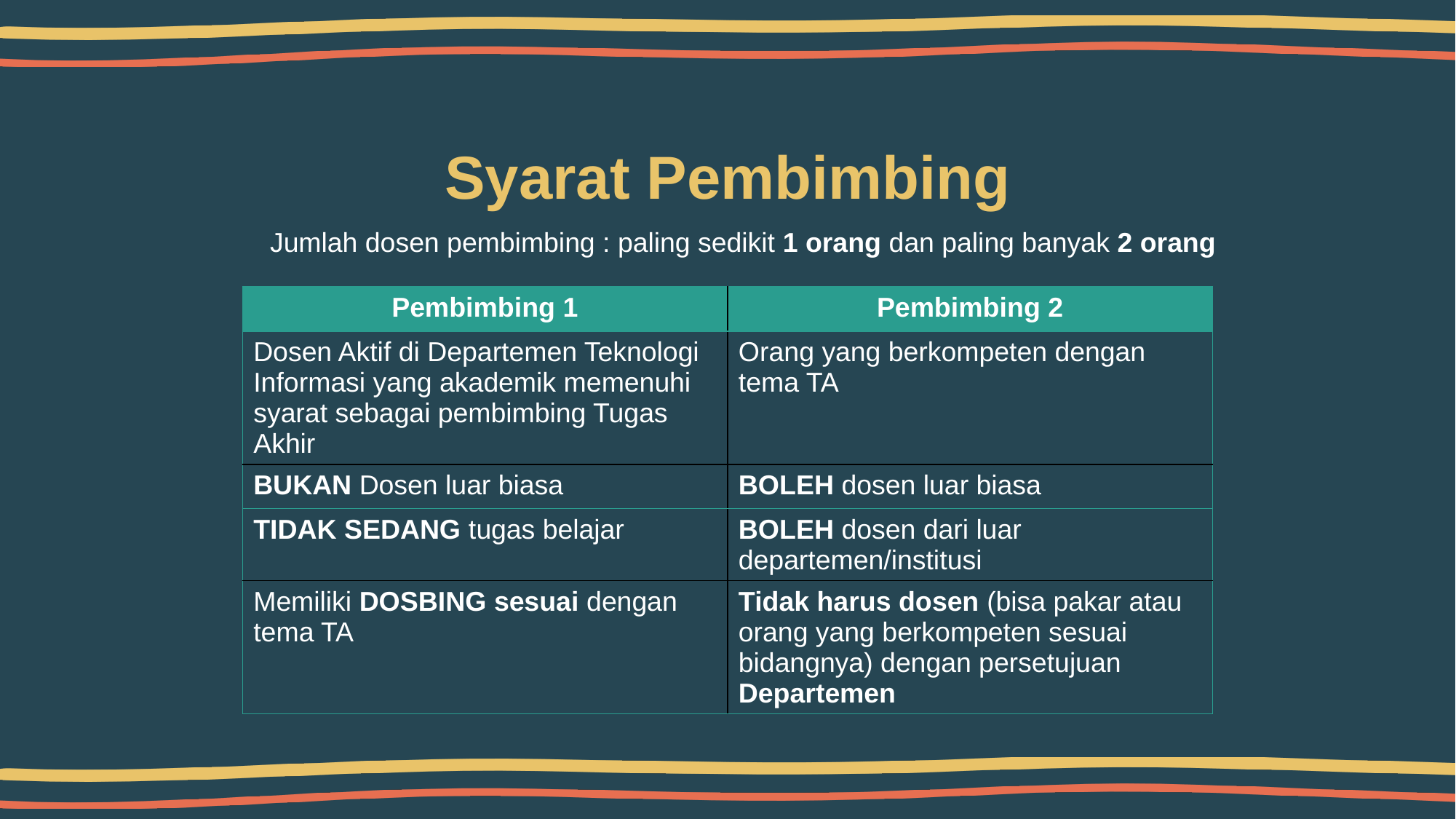

# Syarat Pembimbing
Jumlah dosen pembimbing : paling sedikit 1 orang dan paling banyak 2 orang
| Pembimbing 1 | Pembimbing 2 |
| --- | --- |
| Dosen Aktif di Departemen Teknologi Informasi yang akademik memenuhi syarat sebagai pembimbing Tugas Akhir | Orang yang berkompeten dengan tema TA |
| BUKAN Dosen luar biasa | BOLEH dosen luar biasa |
| TIDAK SEDANG tugas belajar | BOLEH dosen dari luar departemen/institusi |
| Memiliki DOSBING sesuai dengan tema TA | Tidak harus dosen (bisa pakar atau orang yang berkompeten sesuai bidangnya) dengan persetujuan Departemen |